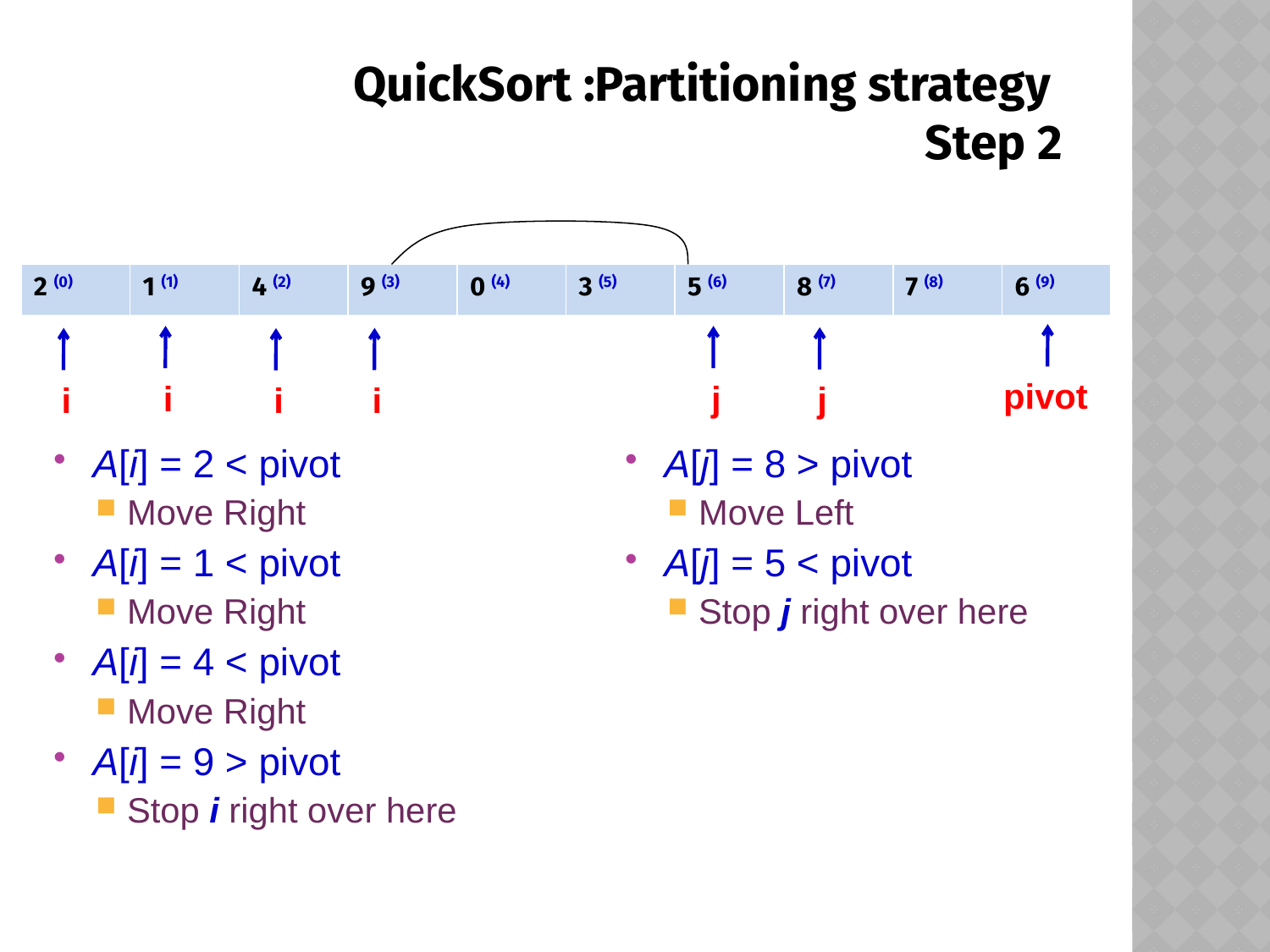

QuickSort :Partitioning strategy
 Step 2

| 2 (0) | 1 (1) | 4 (2) | 9 (3) | 0 (4) | 3 (5) | 5 (6) | 8 (7) | 7 (8) | 6 (9) |
| --- | --- | --- | --- | --- | --- | --- | --- | --- | --- |
pivot
i
j
j
i
i
i
A[i] = 2 < pivot
Move Right
A[i] = 1 < pivot
Move Right
A[i] = 4 < pivot
Move Right
A[i] = 9 > pivot
Stop i right over here
A[j] = 8 > pivot
Move Left
A[j] = 5 < pivot
Stop j right over here